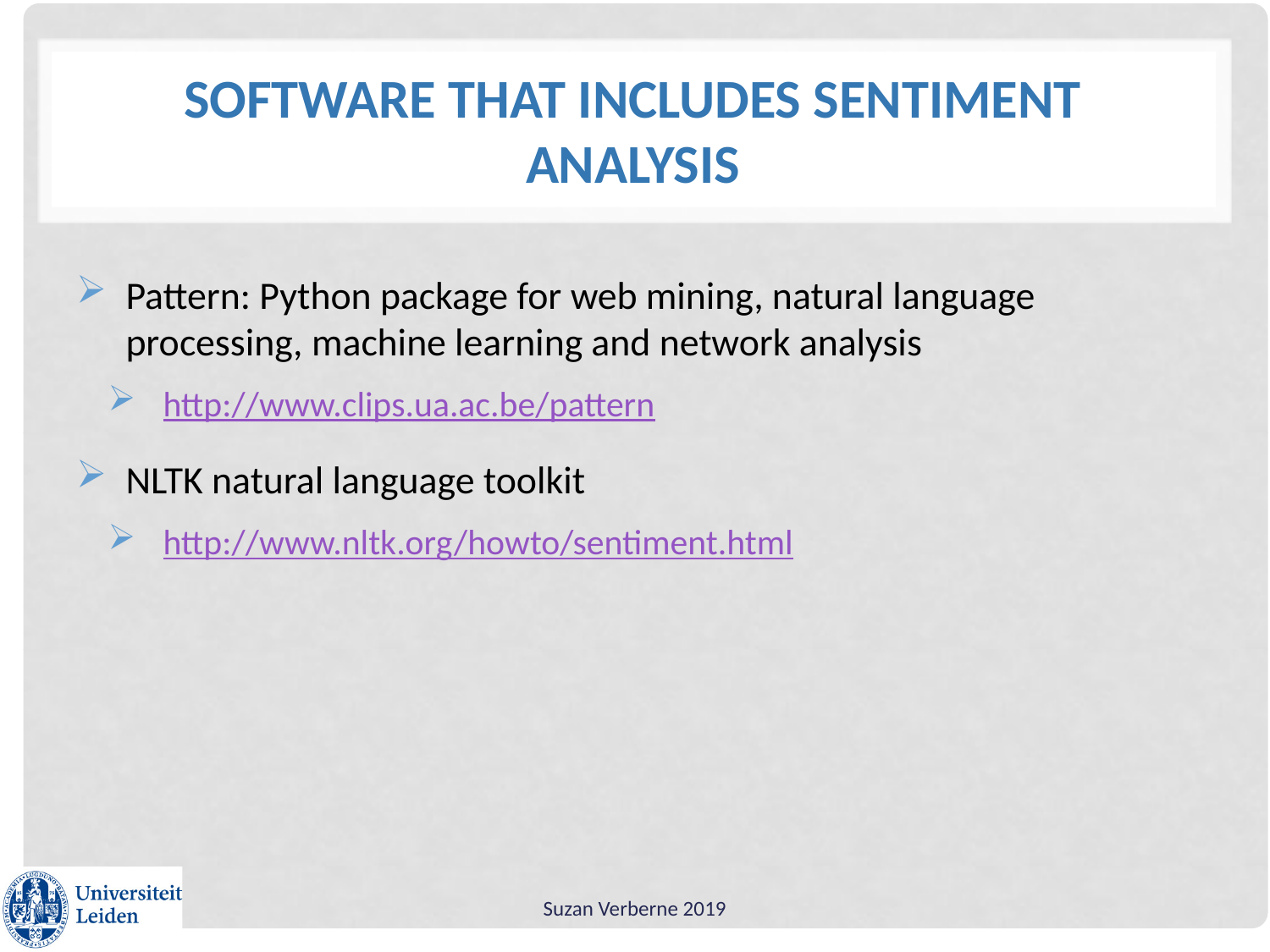

# Software that includes sentiment analysis
Pattern: Python package for web mining, natural language processing, machine learning and network analysis
http://www.clips.ua.ac.be/pattern
NLTK natural language toolkit
http://www.nltk.org/howto/sentiment.html
Suzan Verberne 2019